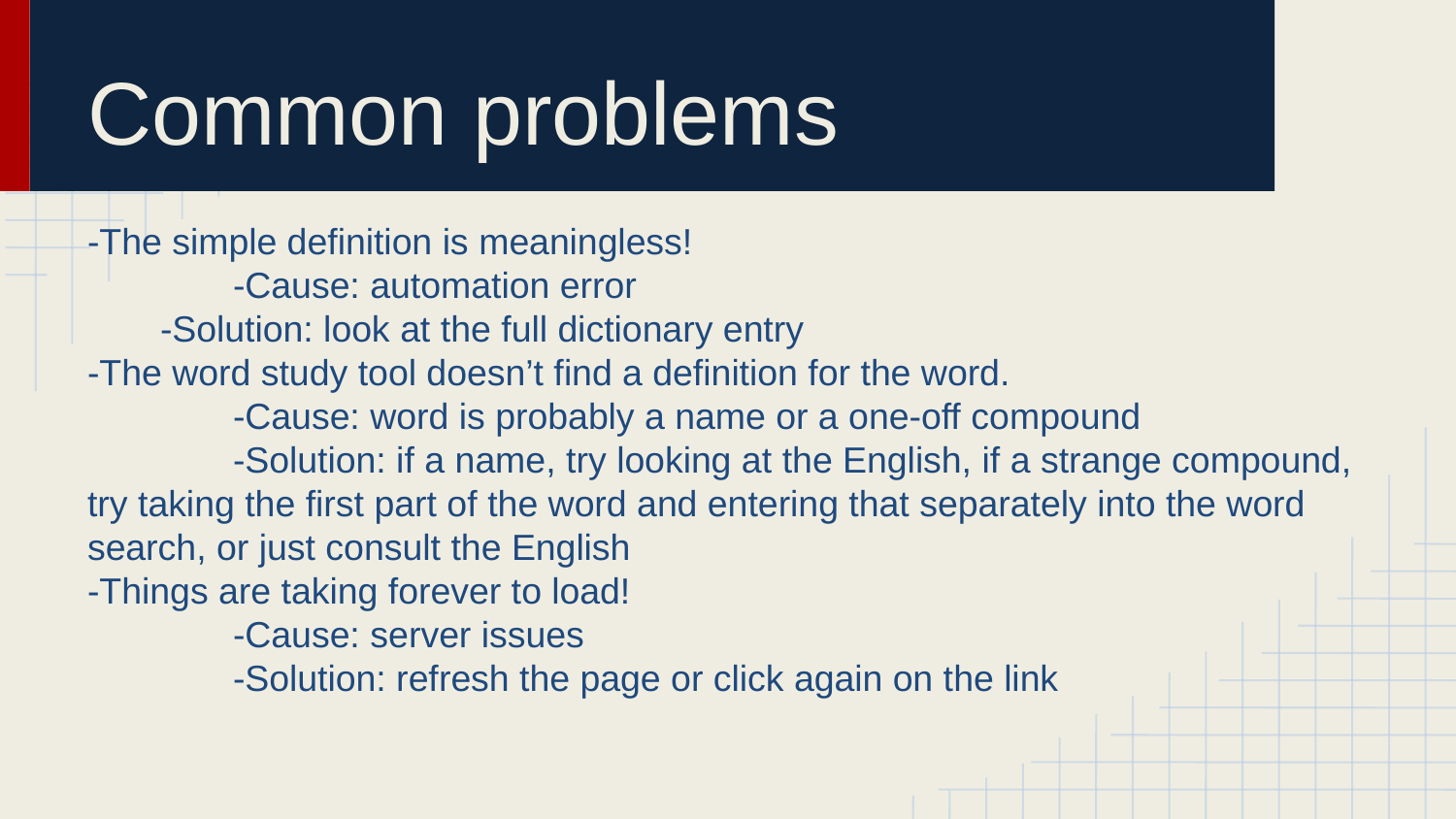

# Common problems
-The simple definition is meaningless!
	-Cause: automation error
-Solution: look at the full dictionary entry
-The word study tool doesn’t find a definition for the word.
	-Cause: word is probably a name or a one-off compound
	-Solution: if a name, try looking at the English, if a strange compound, try taking the first part of the word and entering that separately into the word search, or just consult the English
-Things are taking forever to load!
	-Cause: server issues
	-Solution: refresh the page or click again on the link